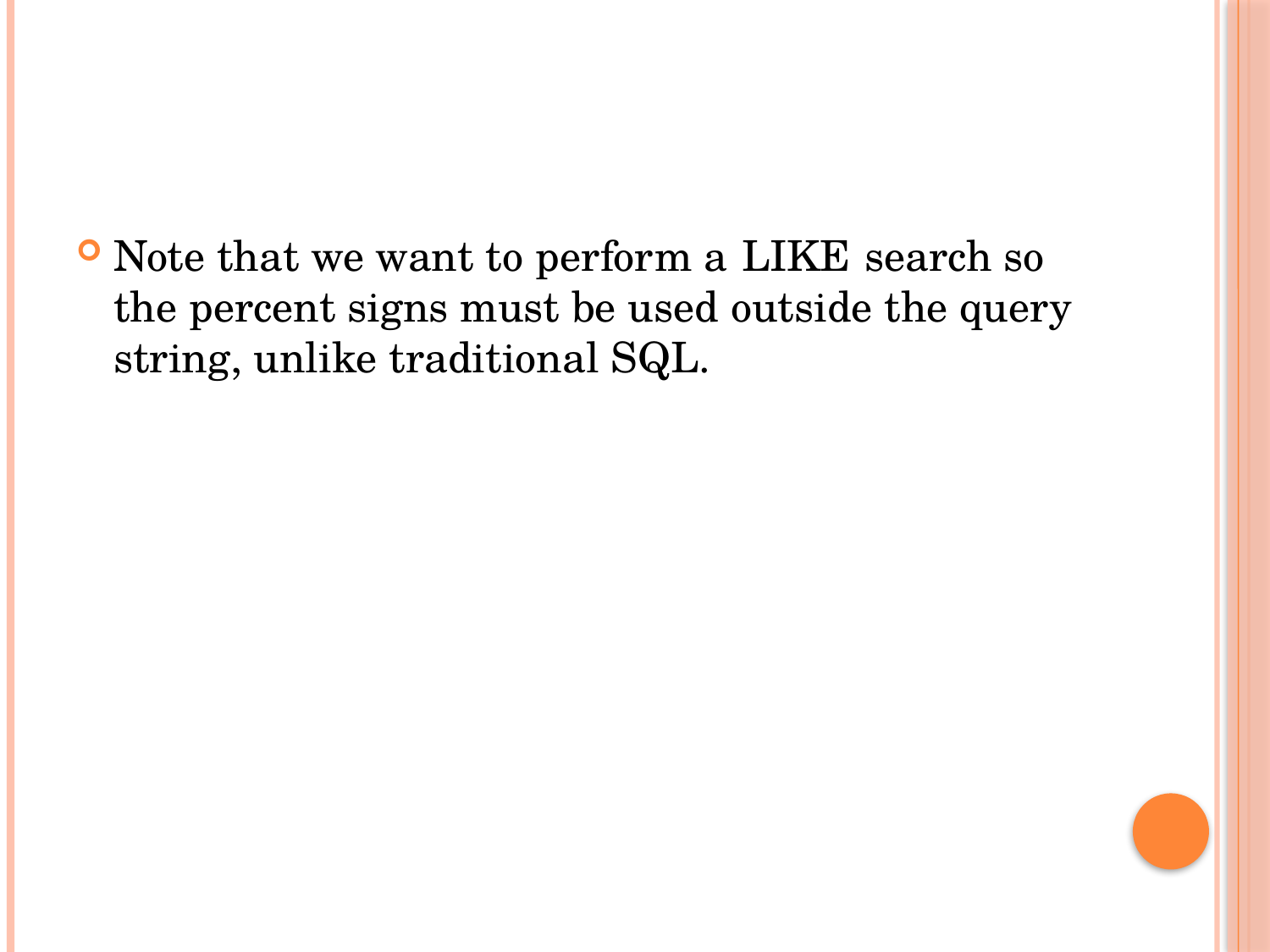

#
Note that we want to perform a LIKE search so the percent signs must be used outside the query string, unlike traditional SQL.